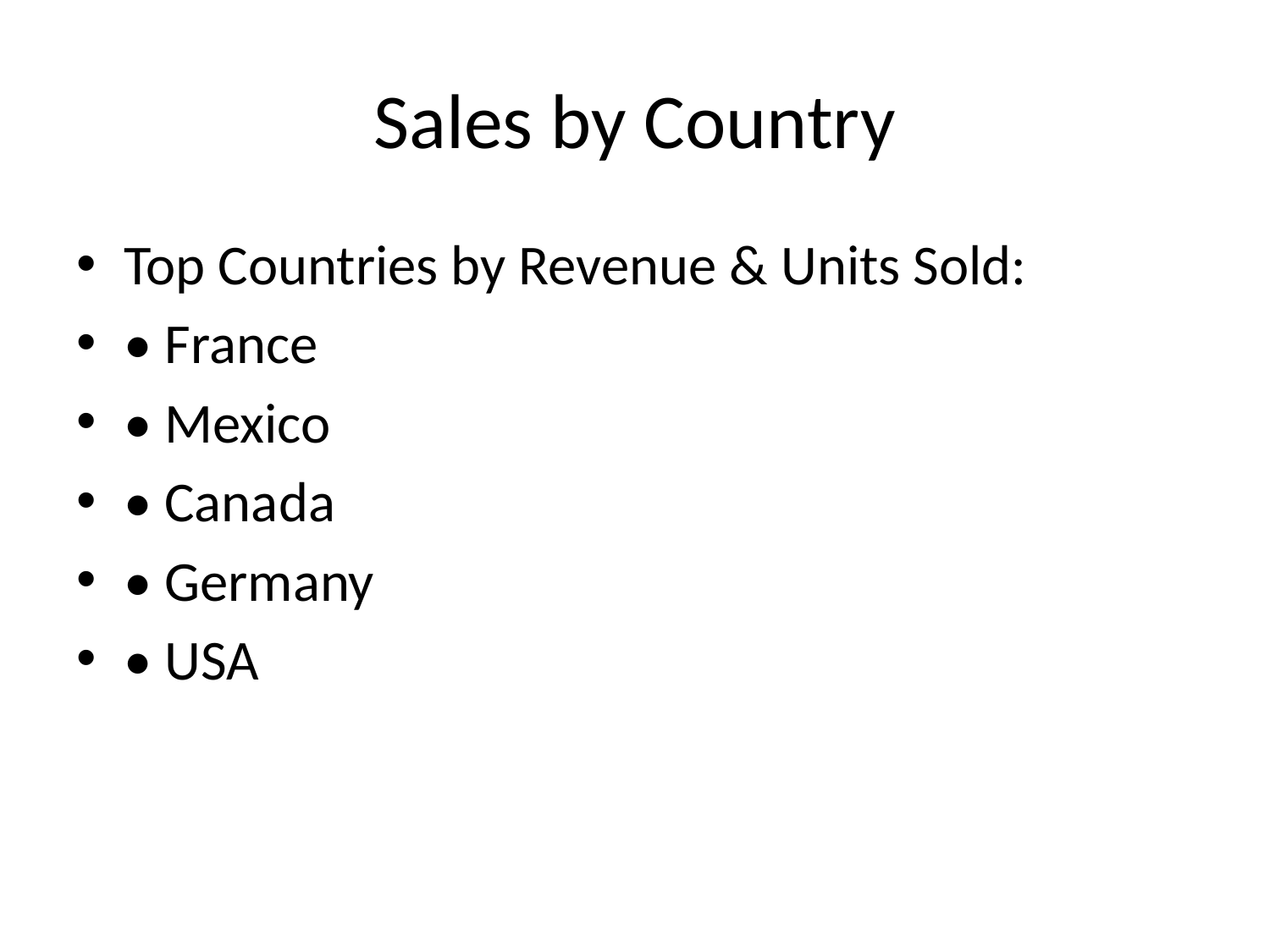

# Sales by Country
Top Countries by Revenue & Units Sold:
• France
• Mexico
• Canada
• Germany
• USA